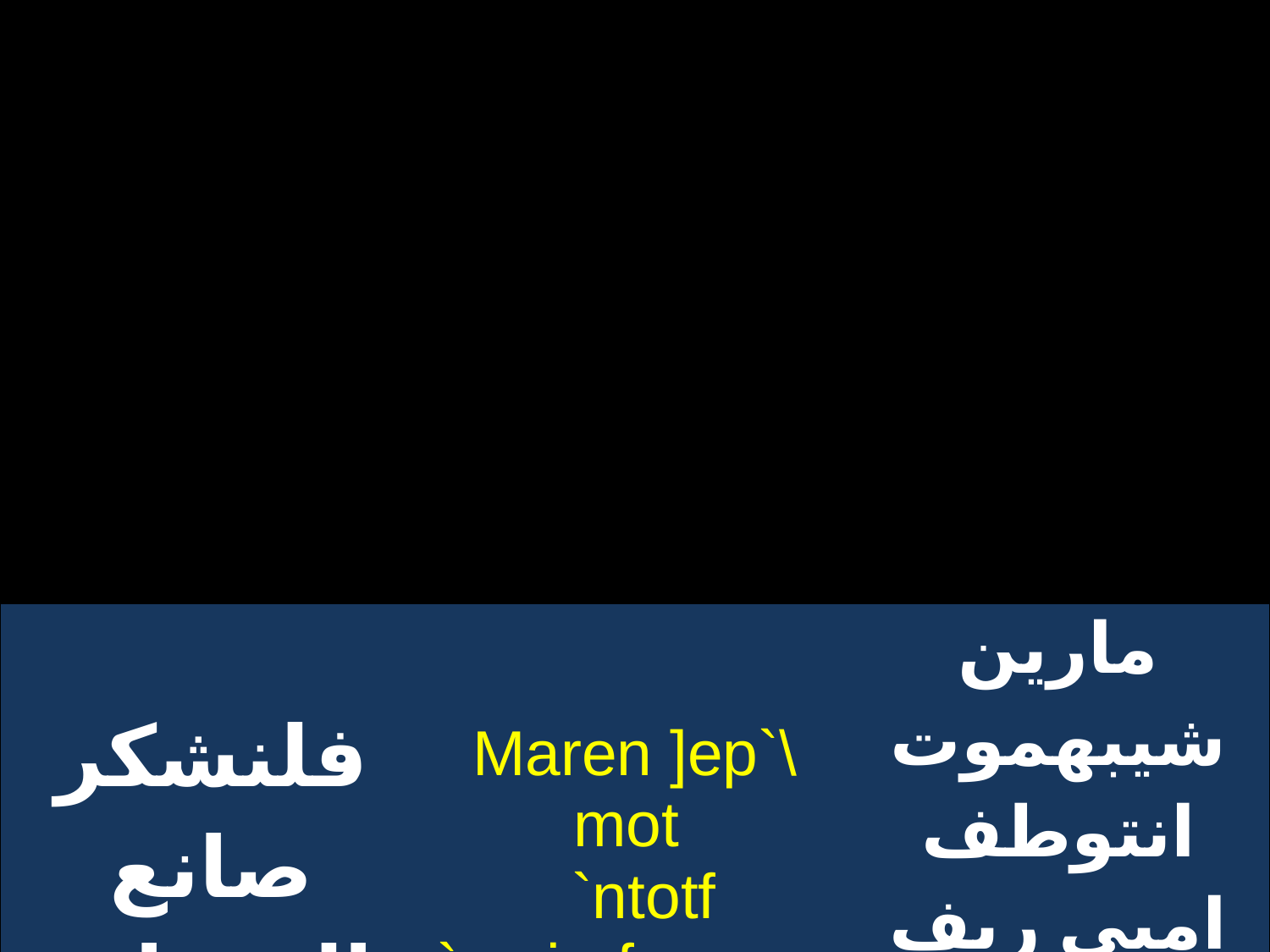

| فلنشكر صانع الخيرات الرحوم | Maren ]ep`\mot `ntotf `mpireferpeqnanef ouo\ `nnaht | مارين شيبهموت انتوطف امبى ريف اربيثنانيف أووه اننا ايت |
| --- | --- | --- |